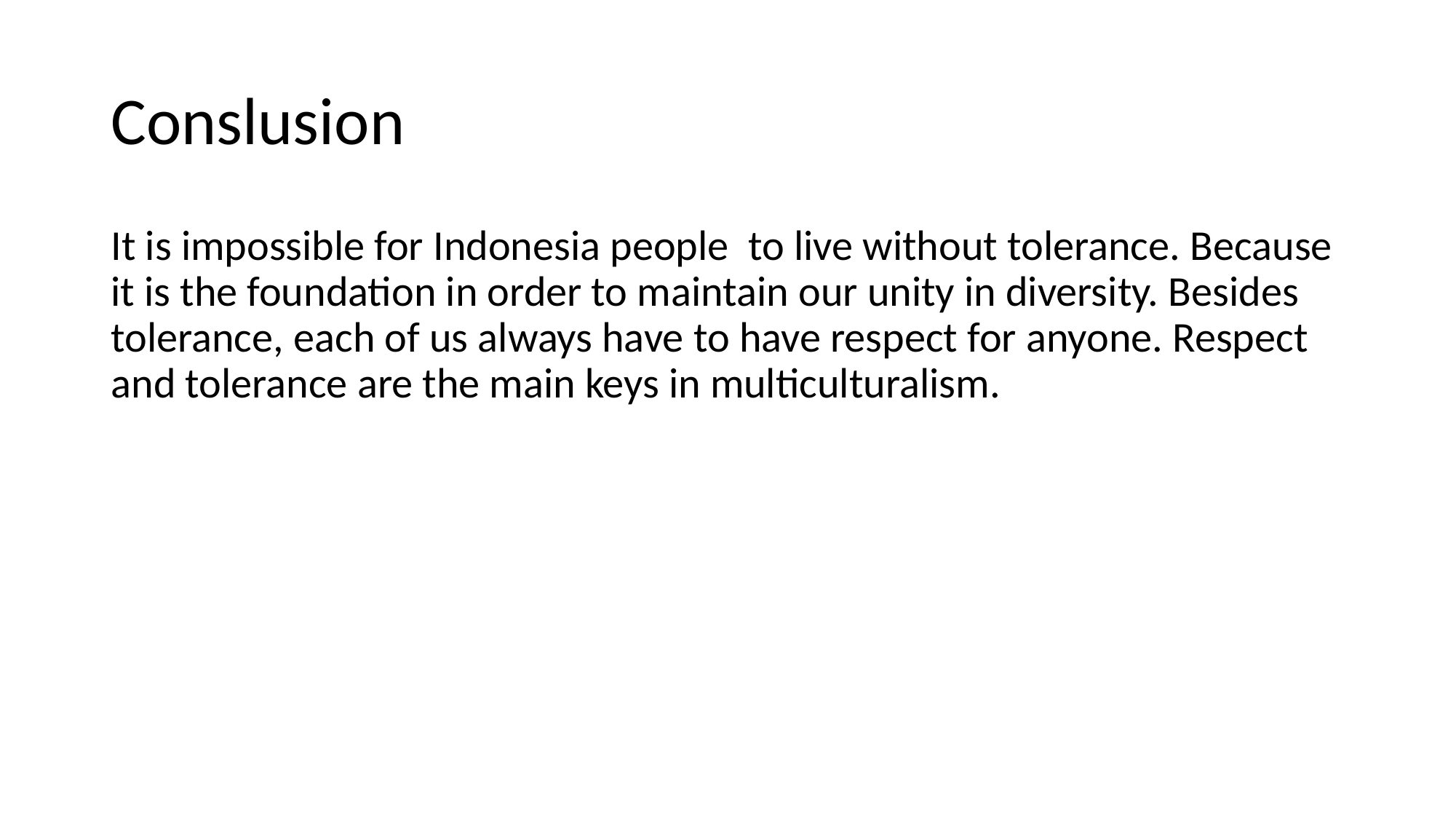

# Conslusion
It is impossible for Indonesia people  to live without tolerance. Because it is the foundation in order to maintain our unity in diversity. Besides tolerance, each of us always have to have respect for anyone. Respect and tolerance are the main keys in multiculturalism.